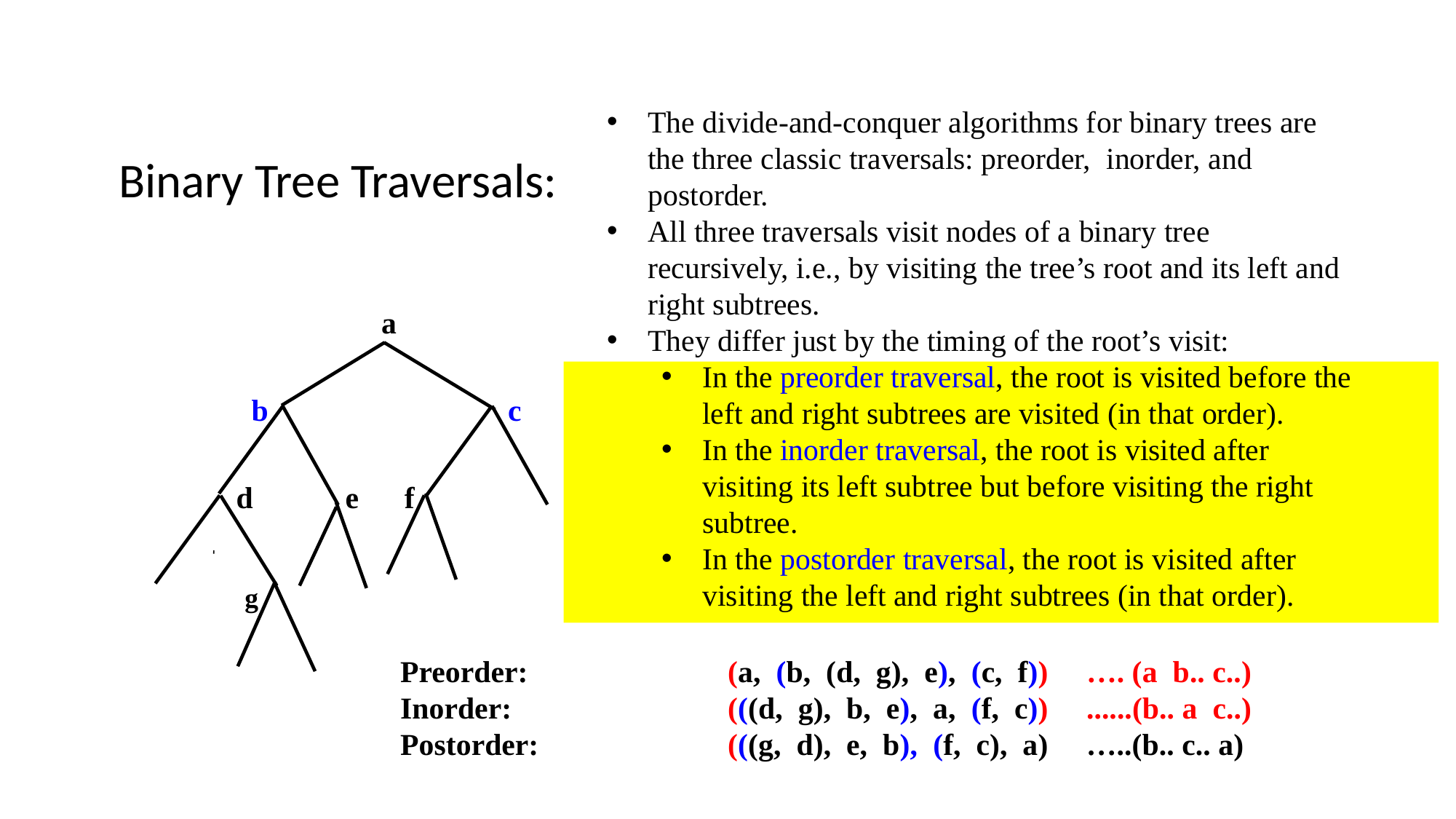

The divide-and-conquer algorithms for binary trees are the three classic traversals: preorder,  inorder, and  postorder.
All three traversals visit nodes of a binary tree recursively, i.e., by visiting the tree’s root and its left and right subtrees.
They differ just by the timing of the root’s visit:
In the preorder traversal, the root is visited before the left and right subtrees are visited (in that order).
In the inorder traversal, the root is visited after visiting its left subtree but before visiting the right subtree.
In the postorder traversal, the root is visited after visiting the left and right subtrees (in that order).

Binary Tree Traversals:
	                   a

	  b		       c

	d	e      f

                 g

		Preorder:  	 	(a,  (b,  (d,  g),  e),  (c,  f))     …. (a  b.. c..)
		Inorder:	 	(((d,  g),  b,  e),  a,  (f,  c))     ......(b.. a  c..)
		Postorder:		(((g,  d),  e,  b),  (f,  c),  a)     …..(b.. c.. a)